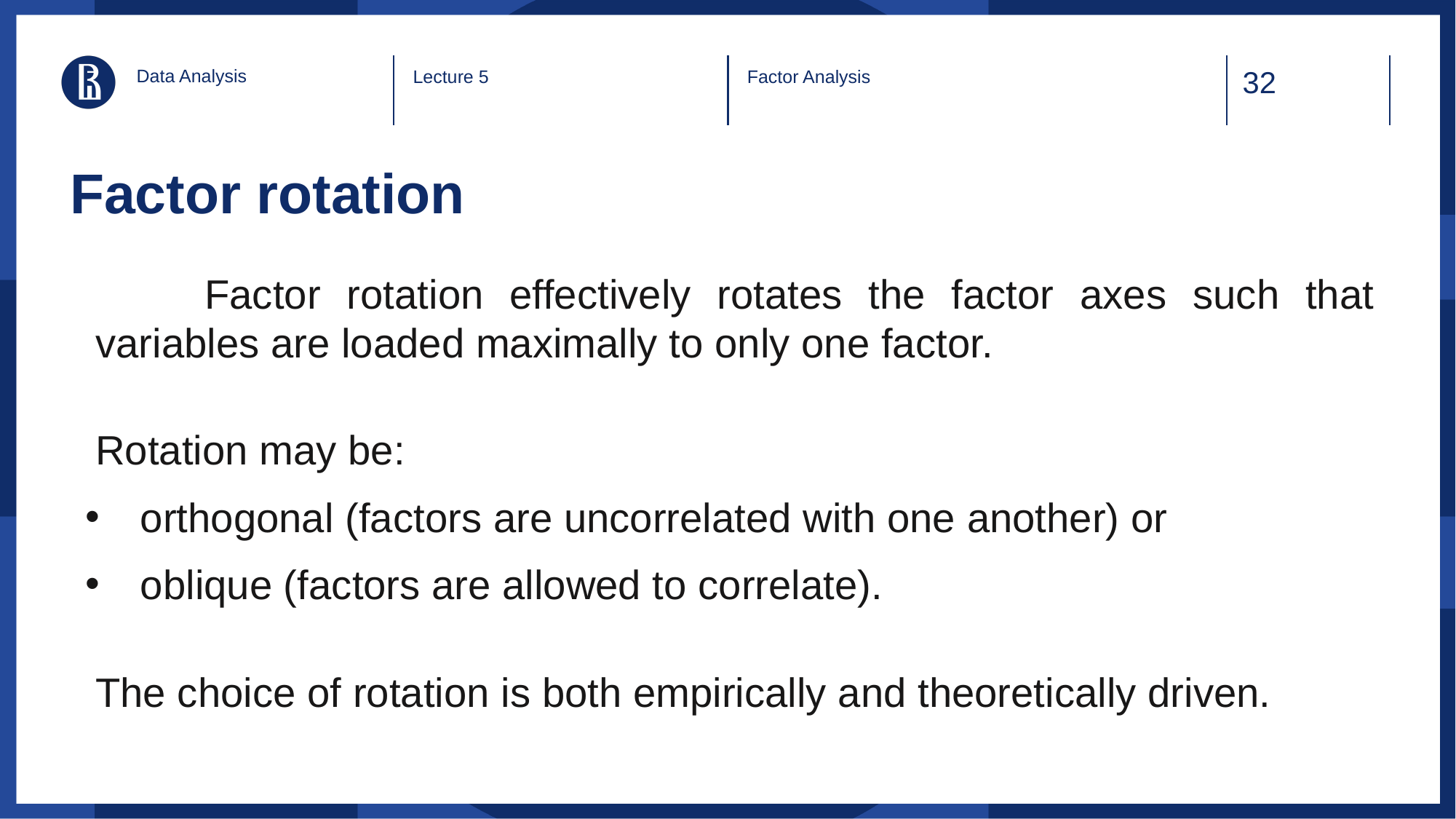

Data Analysis
Lecture 5
Factor Analysis
# Factor rotation
	Factor rotation effectively rotates the factor axes such that variables are loaded maximally to only one factor.

Rotation may be:
orthogonal (factors are uncorrelated with one another) or
oblique (factors are allowed to correlate).

The choice of rotation is both empirically and theoretically driven.